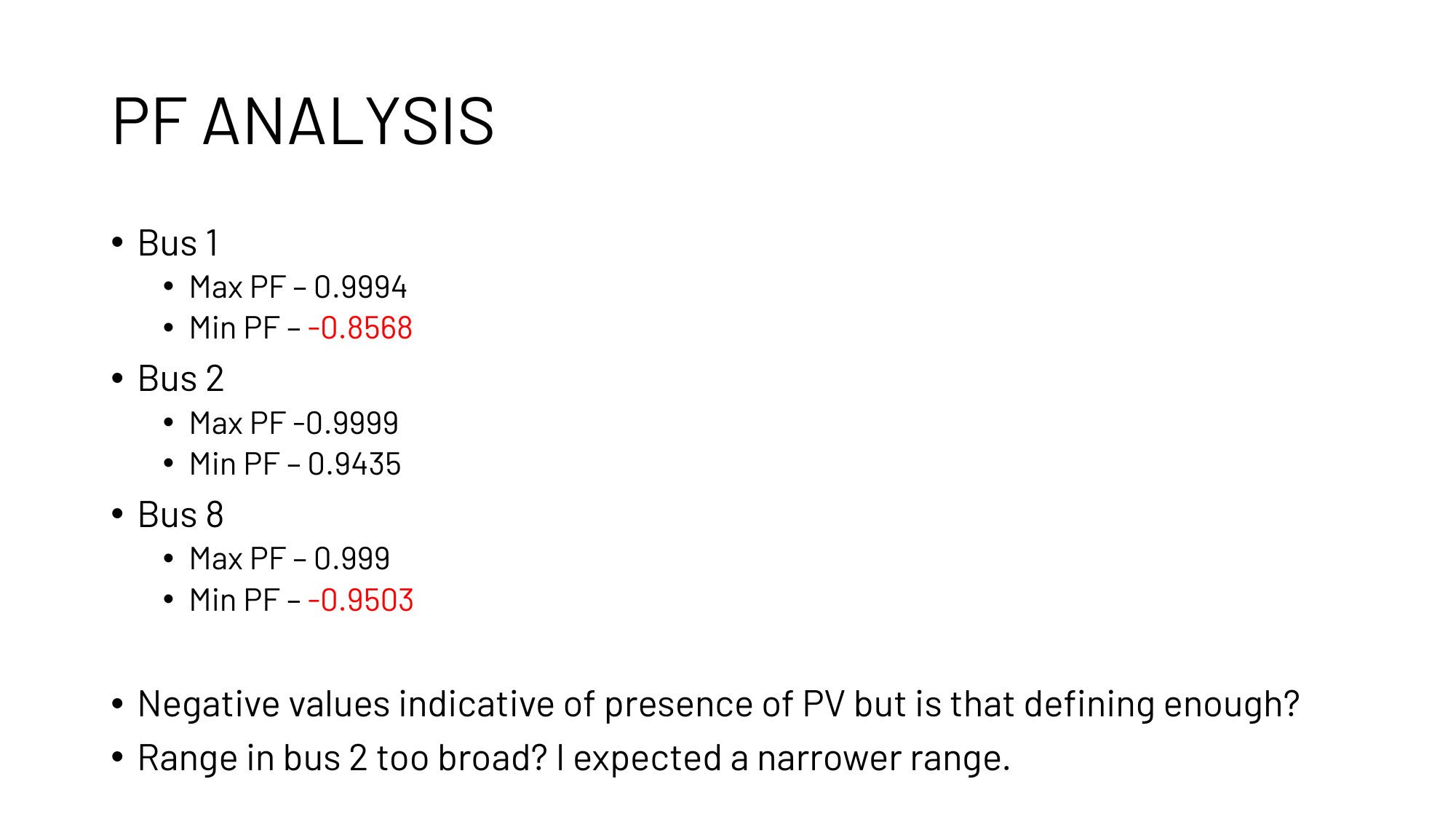

# PF ANALYSIS
Bus 1
Max PF – 0.9994
Min PF – -0.8568
Bus 2
Max PF -0.9999
Min PF – 0.9435
Bus 8
Max PF – 0.999
Min PF – -0.9503

Negative values indicative of presence of PV but is that defining enough?
Range in bus 2 too broad? I expected a narrower range.